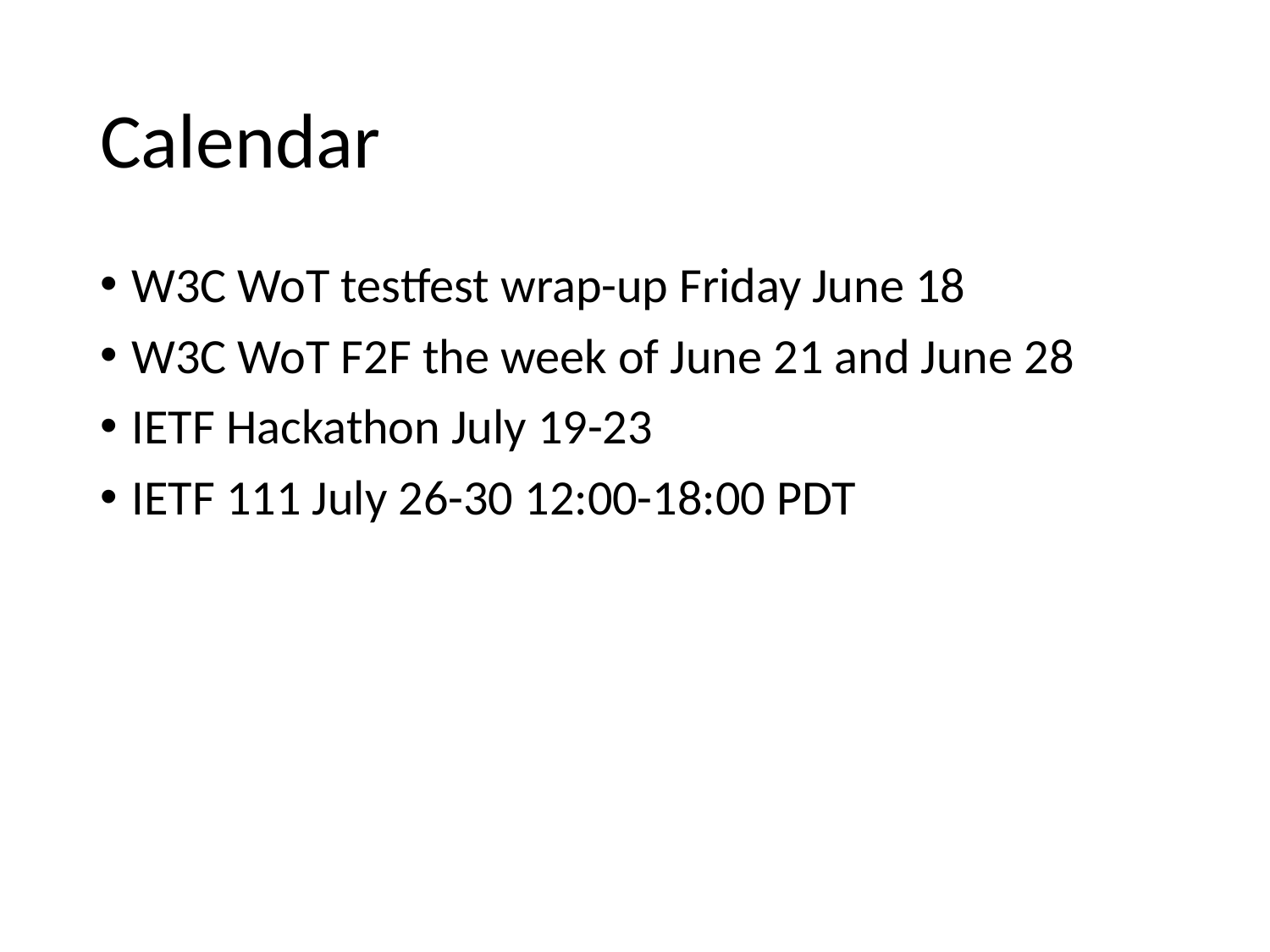

# Calendar
W3C WoT testfest wrap-up Friday June 18
W3C WoT F2F the week of June 21 and June 28
IETF Hackathon July 19-23
IETF 111 July 26-30 12:00-18:00 PDT